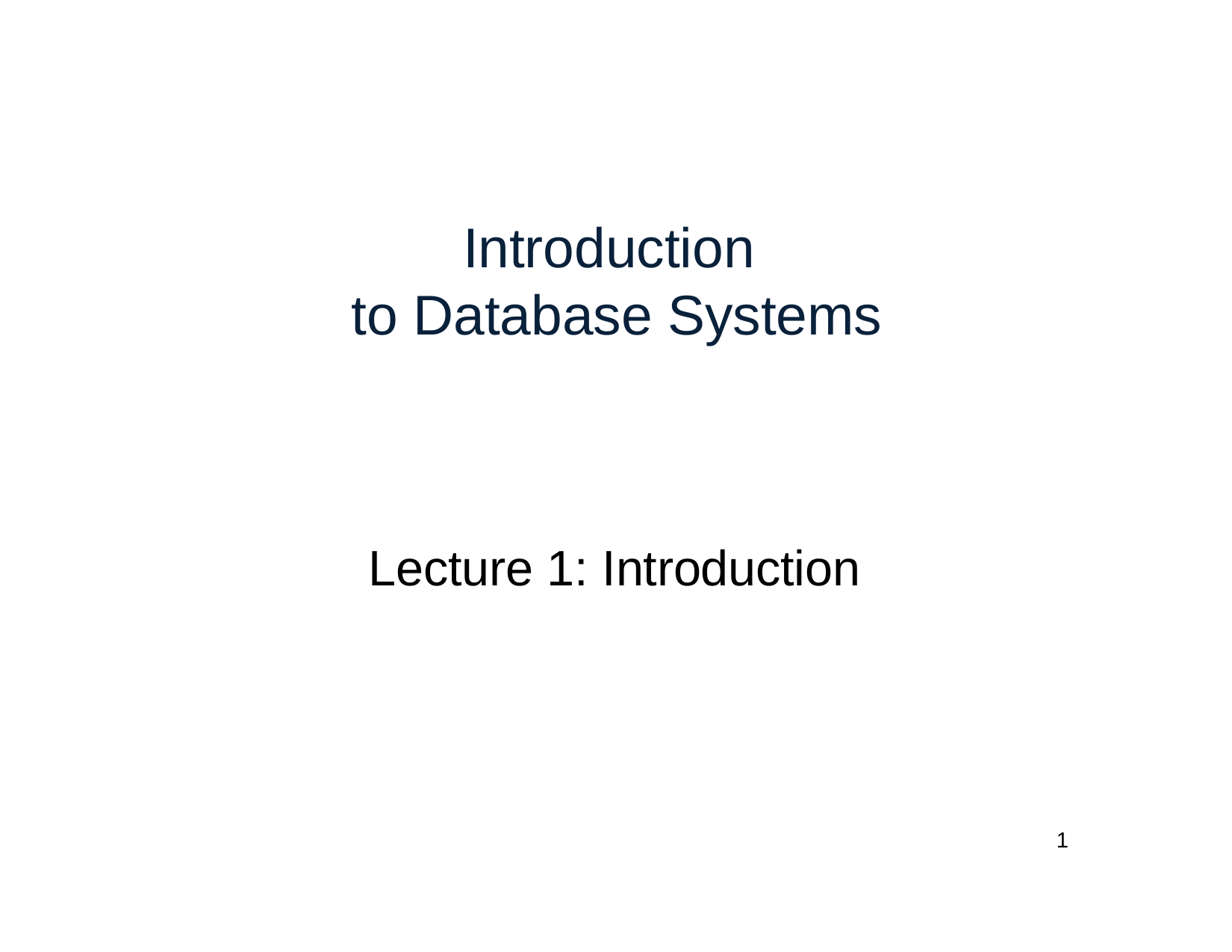

# Introduction to Database Systems
Lecture 1: Introduction
1